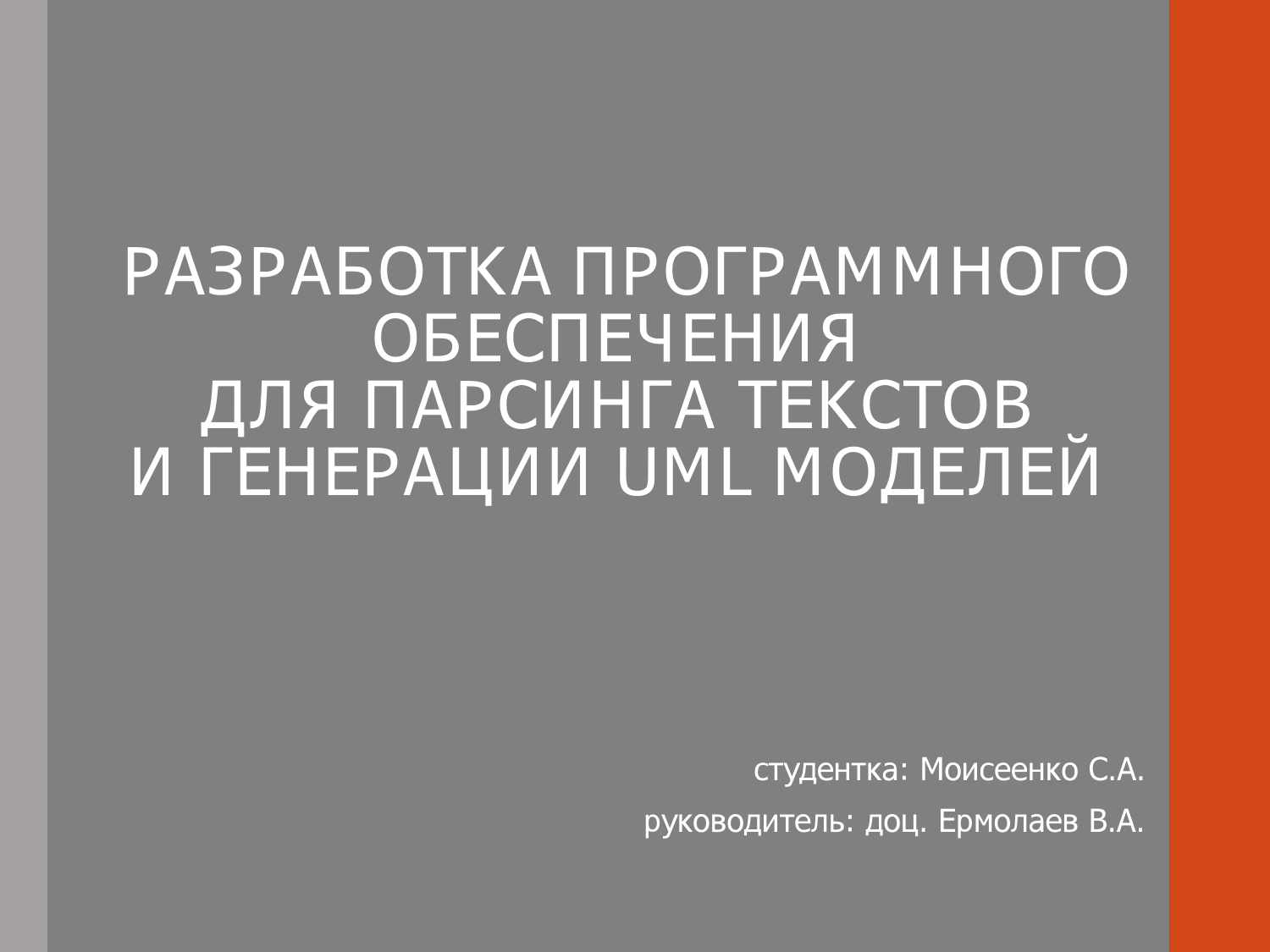

# РАЗРАБОТКА ПРОГРАММНОГО ОБЕСПЕЧЕНИЯ ДЛЯ ПАРСИНГА ТЕКСТОВ И ГЕНЕРАЦИИ UML МОДЕЛЕЙ
студентка: Моисеенко C.A.
руководитель: доц. Ермолаев В.А.